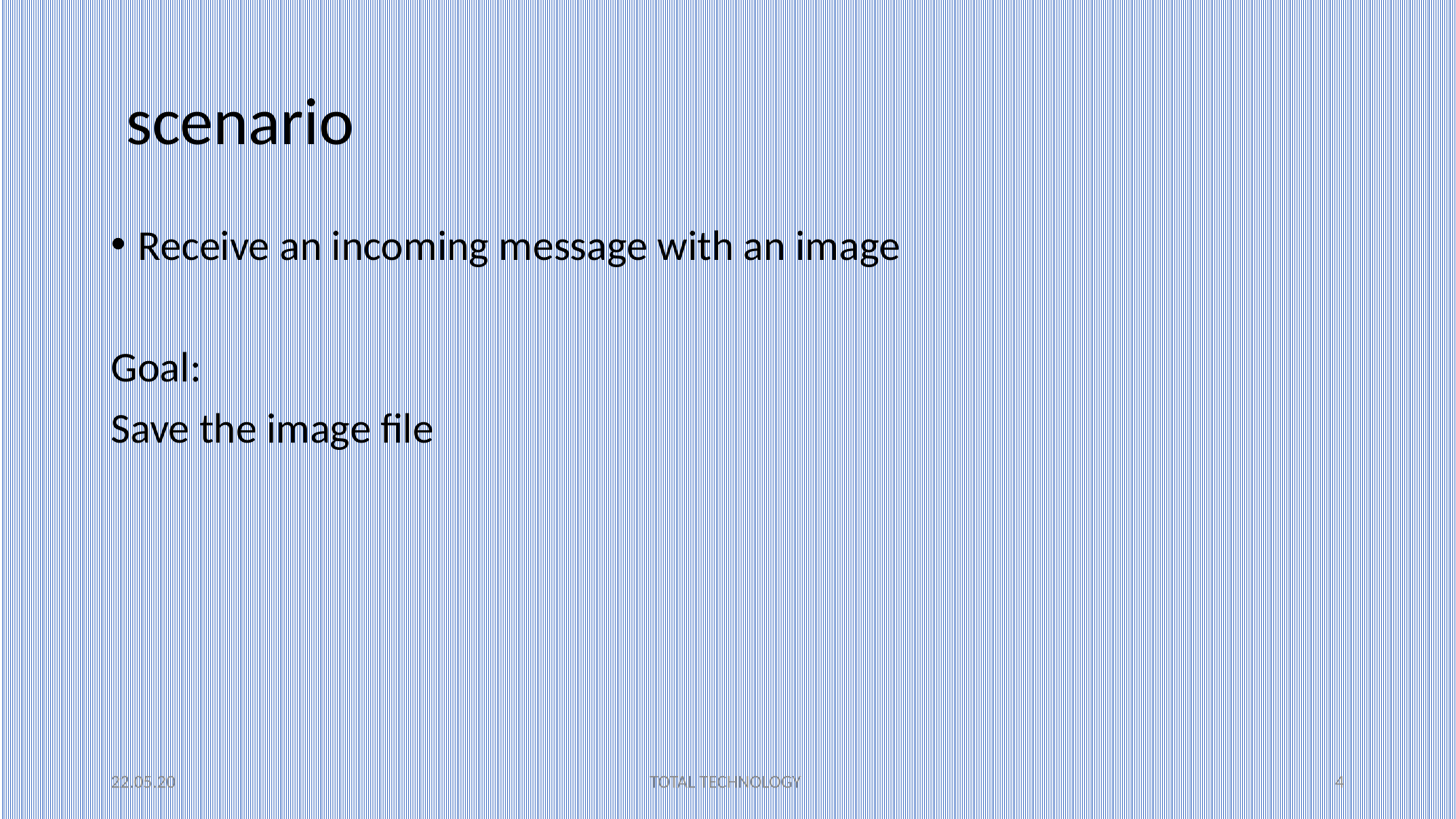

# scenario
Receive an incoming message with an image

Goal:
Save the image file
22.05.20
TOTAL TECHNOLOGY
4